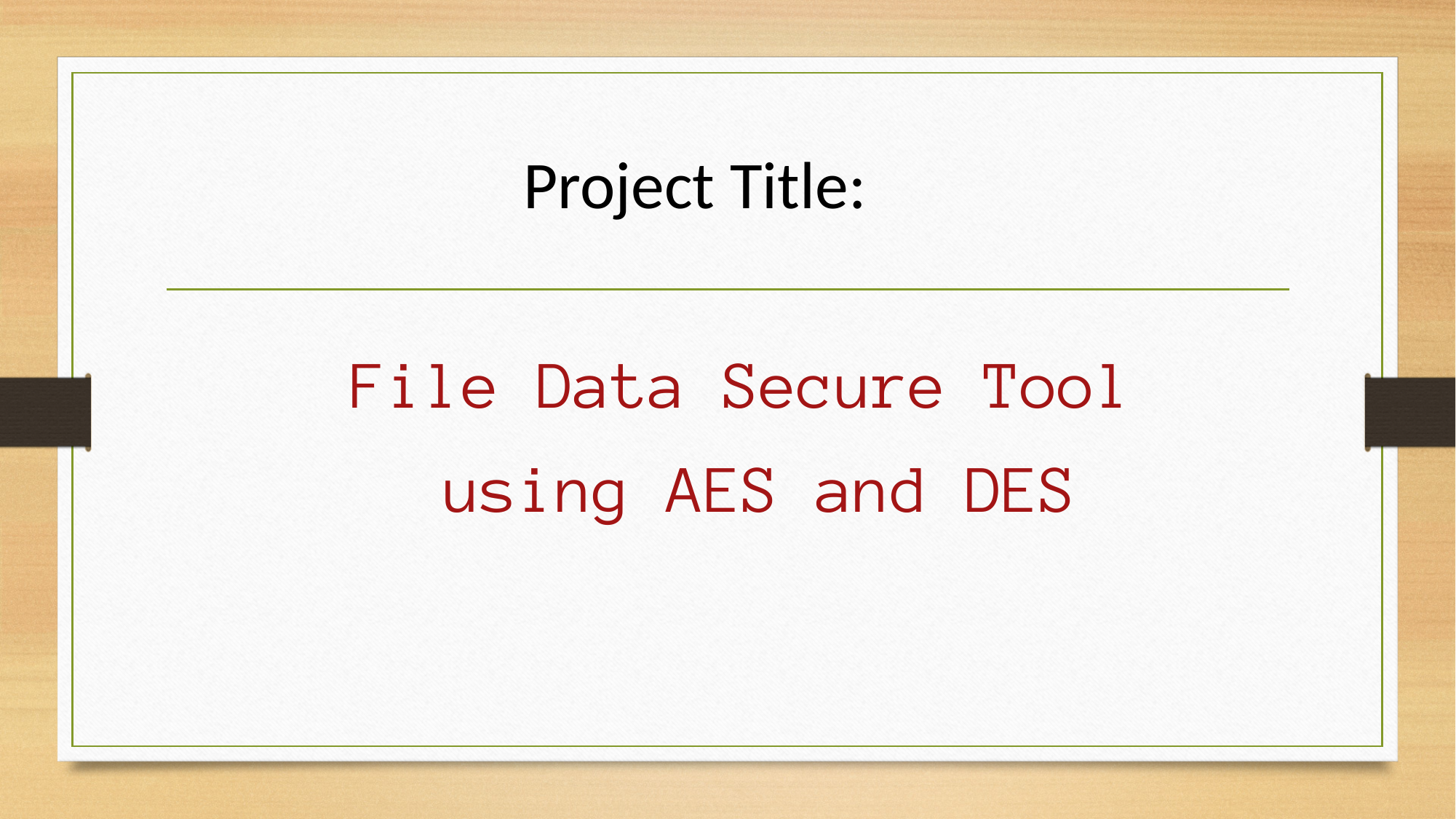

# Project Title:
File Data Secure Tool
using AES and DES